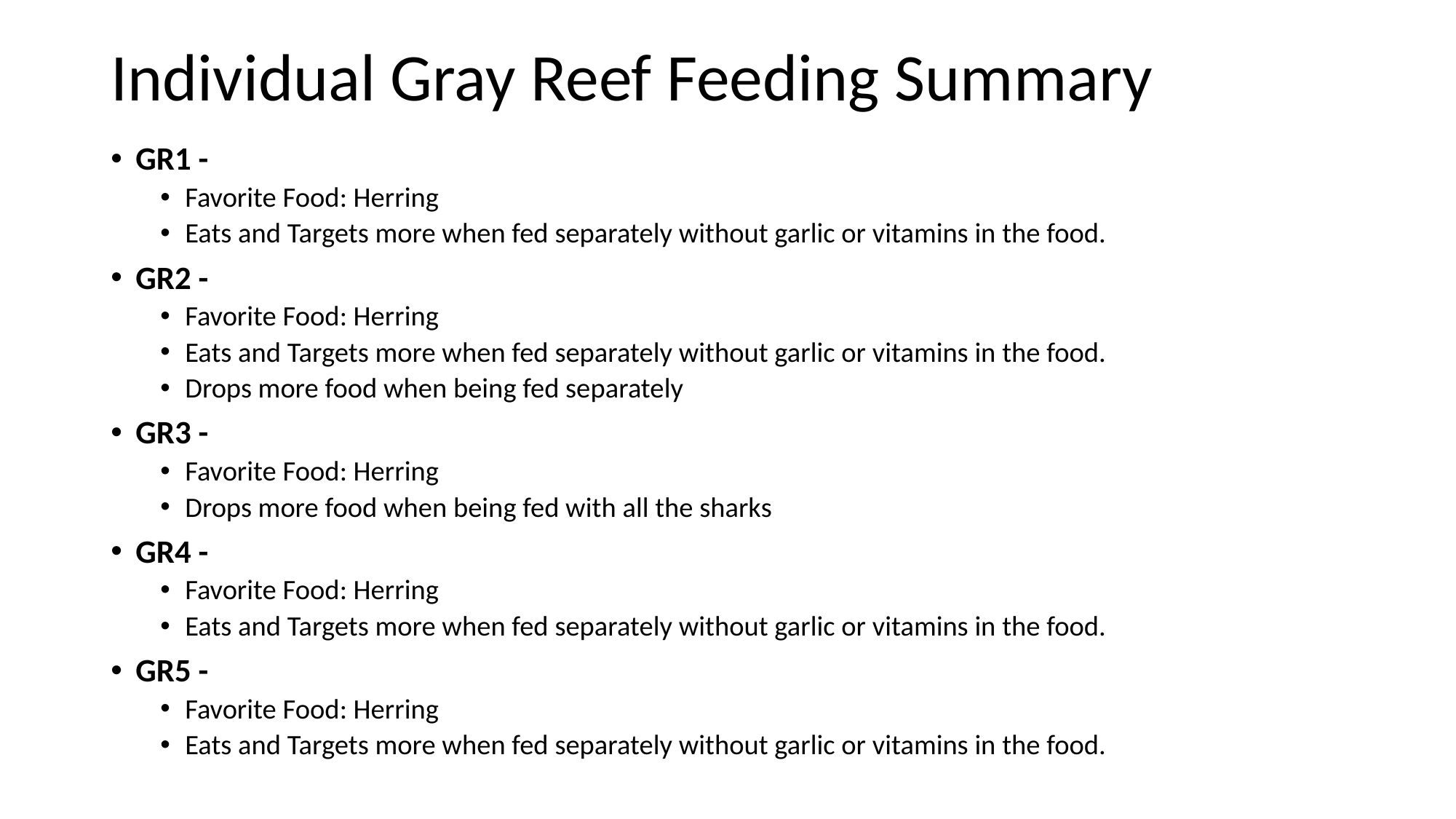

# Individual Gray Reef Feeding Summary
GR1 -
Favorite Food: Herring
Eats and Targets more when fed separately without garlic or vitamins in the food.
GR2 -
Favorite Food: Herring
Eats and Targets more when fed separately without garlic or vitamins in the food.
Drops more food when being fed separately
GR3 -
Favorite Food: Herring
Drops more food when being fed with all the sharks
GR4 -
Favorite Food: Herring
Eats and Targets more when fed separately without garlic or vitamins in the food.
GR5 -
Favorite Food: Herring
Eats and Targets more when fed separately without garlic or vitamins in the food.